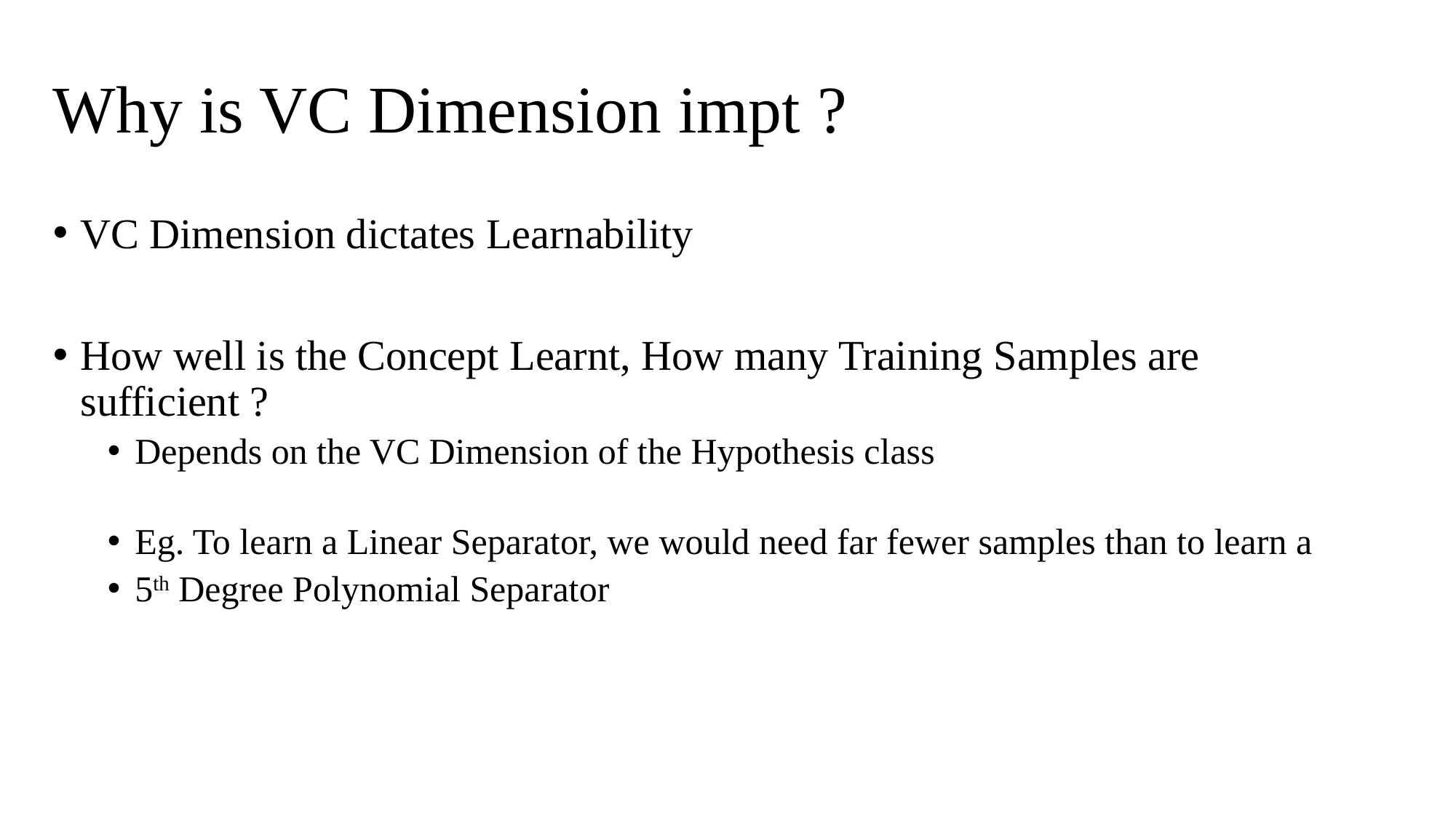

Why is VC Dimension impt ?
VC Dimension dictates Learnability

How well is the Concept Learnt, How many Training Samples are sufficient ?
Depends on the VC Dimension of the Hypothesis class

Eg. To learn a Linear Separator, we would need far fewer samples than to learn a
5th Degree Polynomial Separator